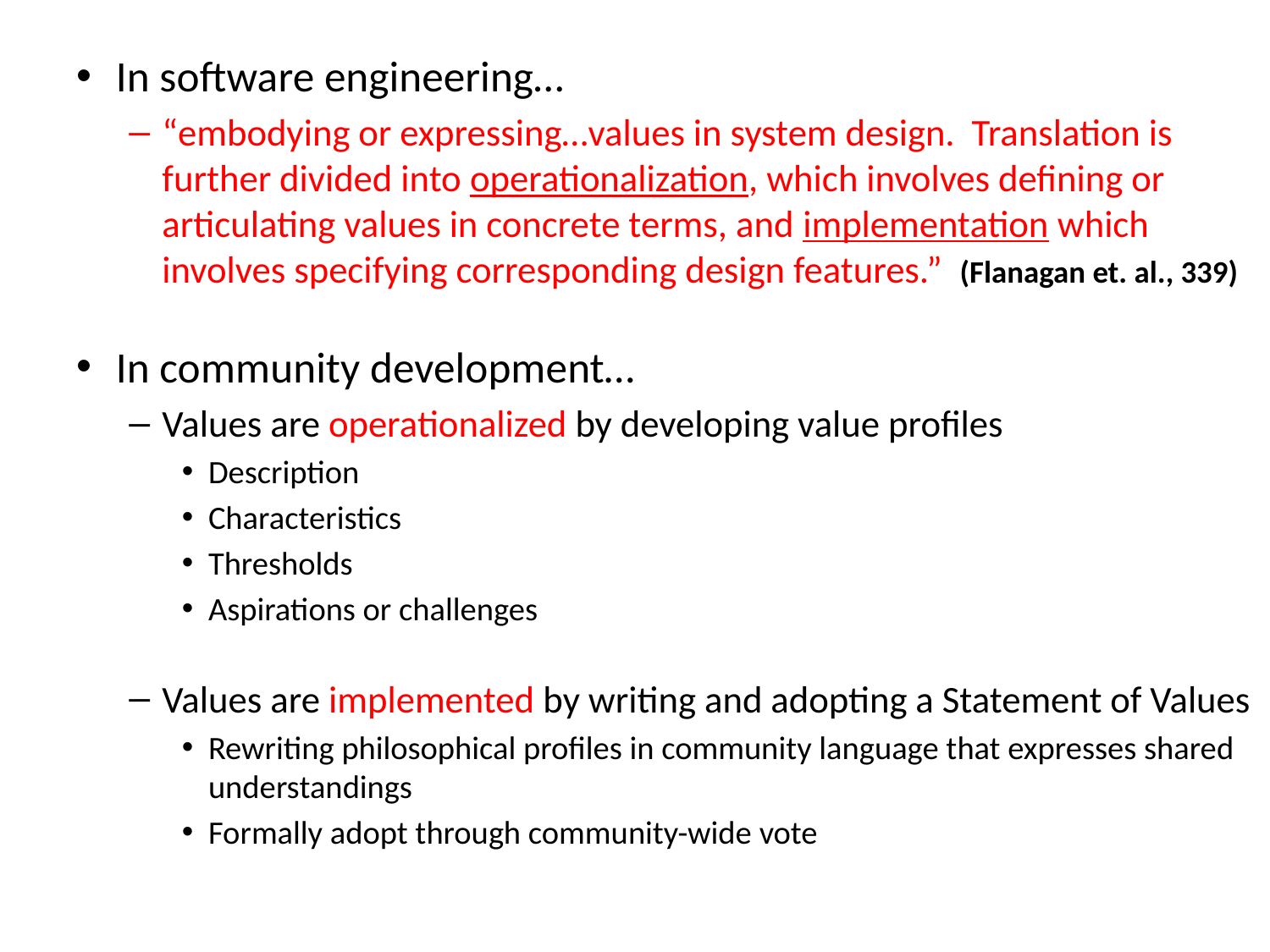

In software engineering…
“embodying or expressing…values in system design.  Translation is further divided into operationalization, which involves defining or articulating values in concrete terms, and implementation which involves specifying corresponding design features.”  (Flanagan et. al., 339)

In community development…
Values are operationalized by developing value profiles
Description
Characteristics
Thresholds
Aspirations or challenges

Values are implemented by writing and adopting a Statement of Values
Rewriting philosophical profiles in community language that expresses shared understandings
Formally adopt through community-wide vote